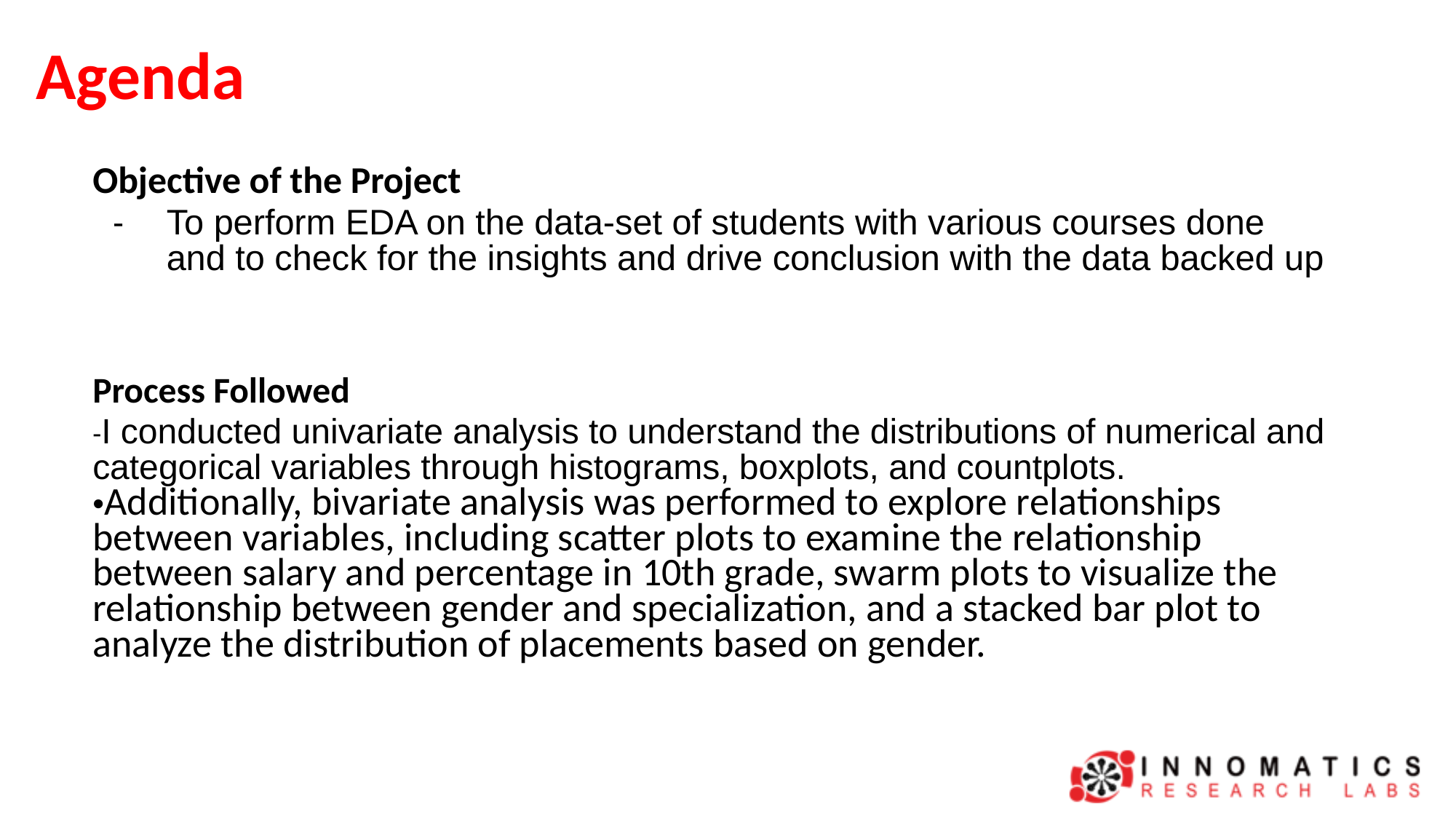

# Agenda
Objective of the Project
To perform EDA on the data-set of students with various courses done and to check for the insights and drive conclusion with the data backed up

Process Followed
-I conducted univariate analysis to understand the distributions of numerical and categorical variables through histograms, boxplots, and countplots. •Additionally, bivariate analysis was performed to explore relationships between variables, including scatter plots to examine the relationship between salary and percentage in 10th grade, swarm plots to visualize the relationship between gender and specialization, and a stacked bar plot to analyze the distribution of placements based on gender.